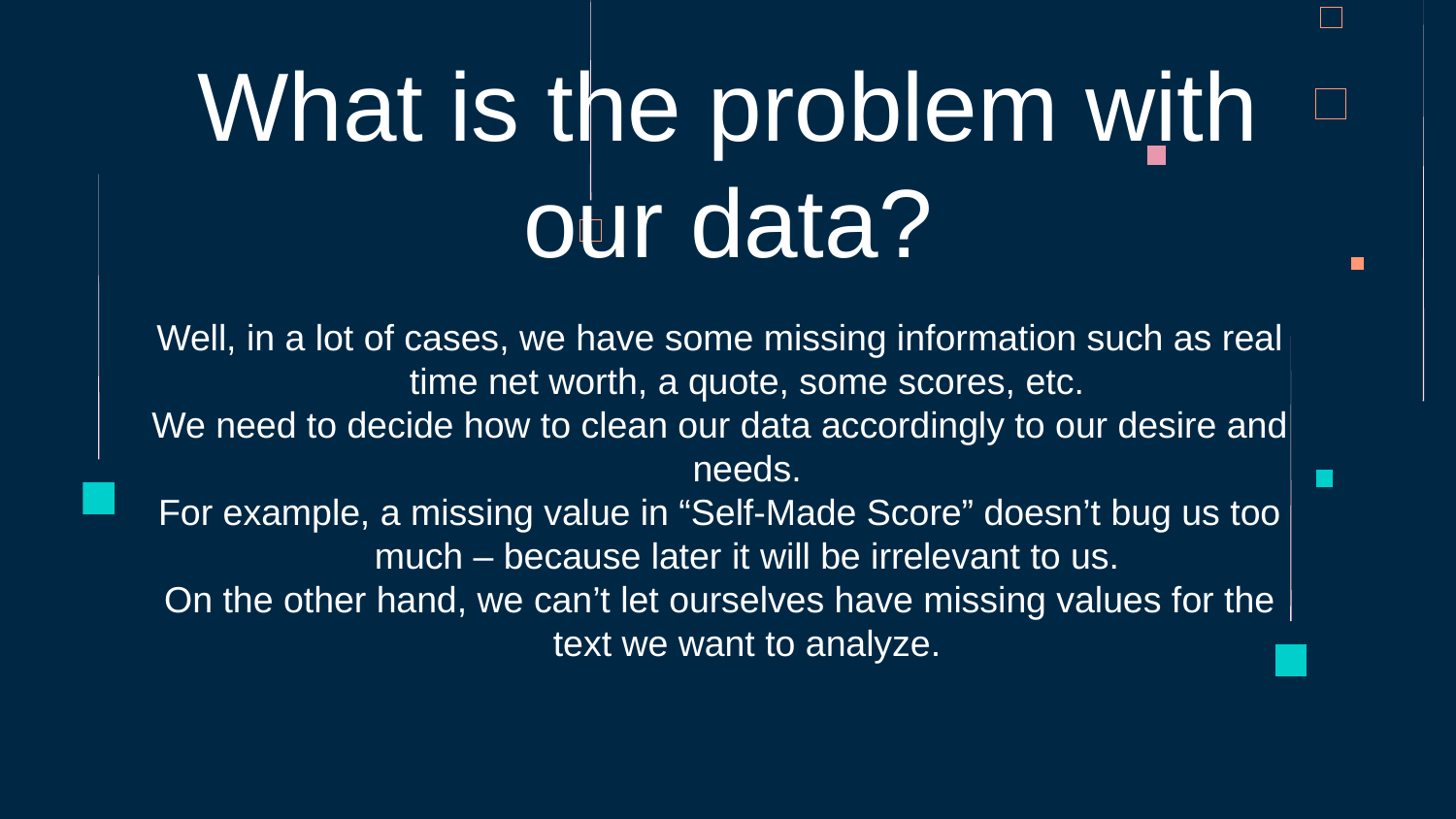

# What is the problem with our data?
Well, in a lot of cases, we have some missing information such as real time net worth, a quote, some scores, etc.
We need to decide how to clean our data accordingly to our desire and needs.
For example, a missing value in “Self-Made Score” doesn’t bug us too much – because later it will be irrelevant to us.
On the other hand, we can’t let ourselves have missing values for the text we want to analyze.